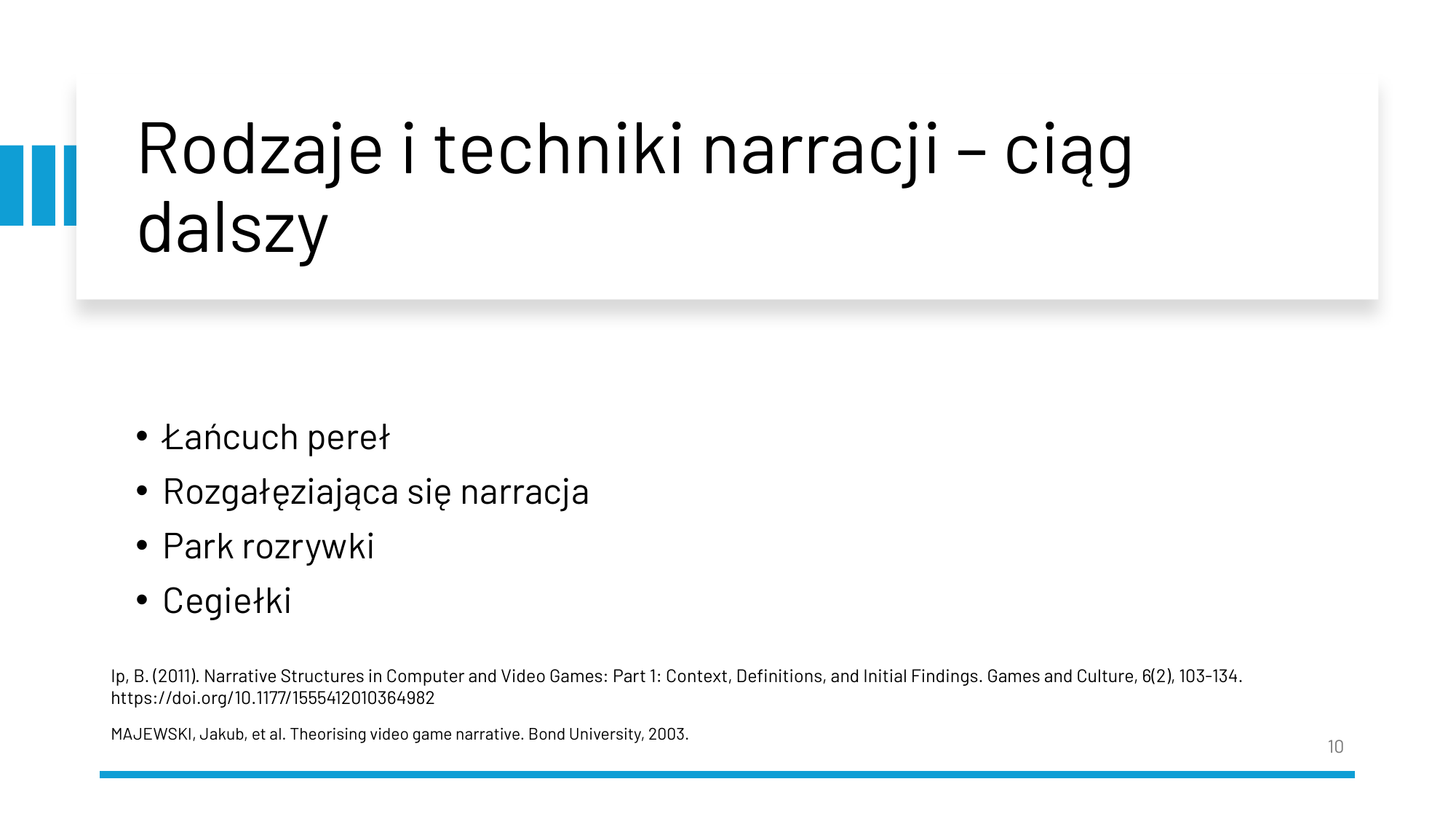

# Rodzaje i techniki narracji – ciąg dalszy

Łańcuch pereł
Rozgałęziająca się narracja
Park rozrywki
Cegiełki

Ip, B. (2011). Narrative Structures in Computer and Video Games: Part 1: Context, Definitions, and Initial Findings. Games and Culture, 6(2), 103-134. https://doi.org/10.1177/1555412010364982
MAJEWSKI, Jakub, et al. Theorising video game narrative. Bond University, 2003.
10